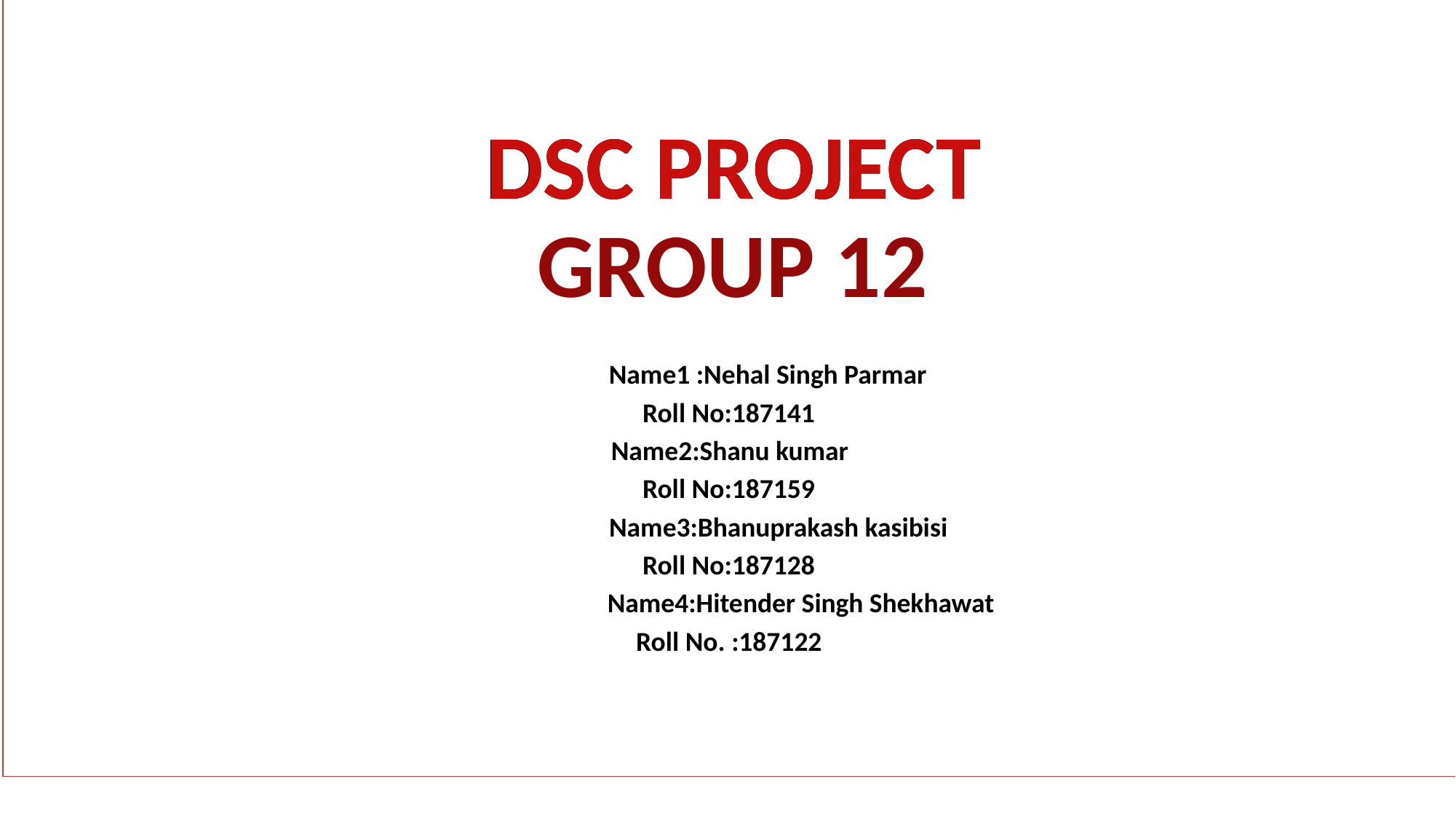

DSC PROJECT
DSC PROJECT
DSC PROJECT
GROUP 12
Click to edit Master title style
Name1 :Nehal Singh Parmar
Roll No:187141
Click to edit Master subtitle style
Name2:Shanu kumar
Roll No:187159
Name3:Bhanuprakash kasibisi
Roll No:187128
Name4:Hitender Singh Shekhawat
Roll No. :187122
# Click to edit Master title style
Click to edit Master subtitle style